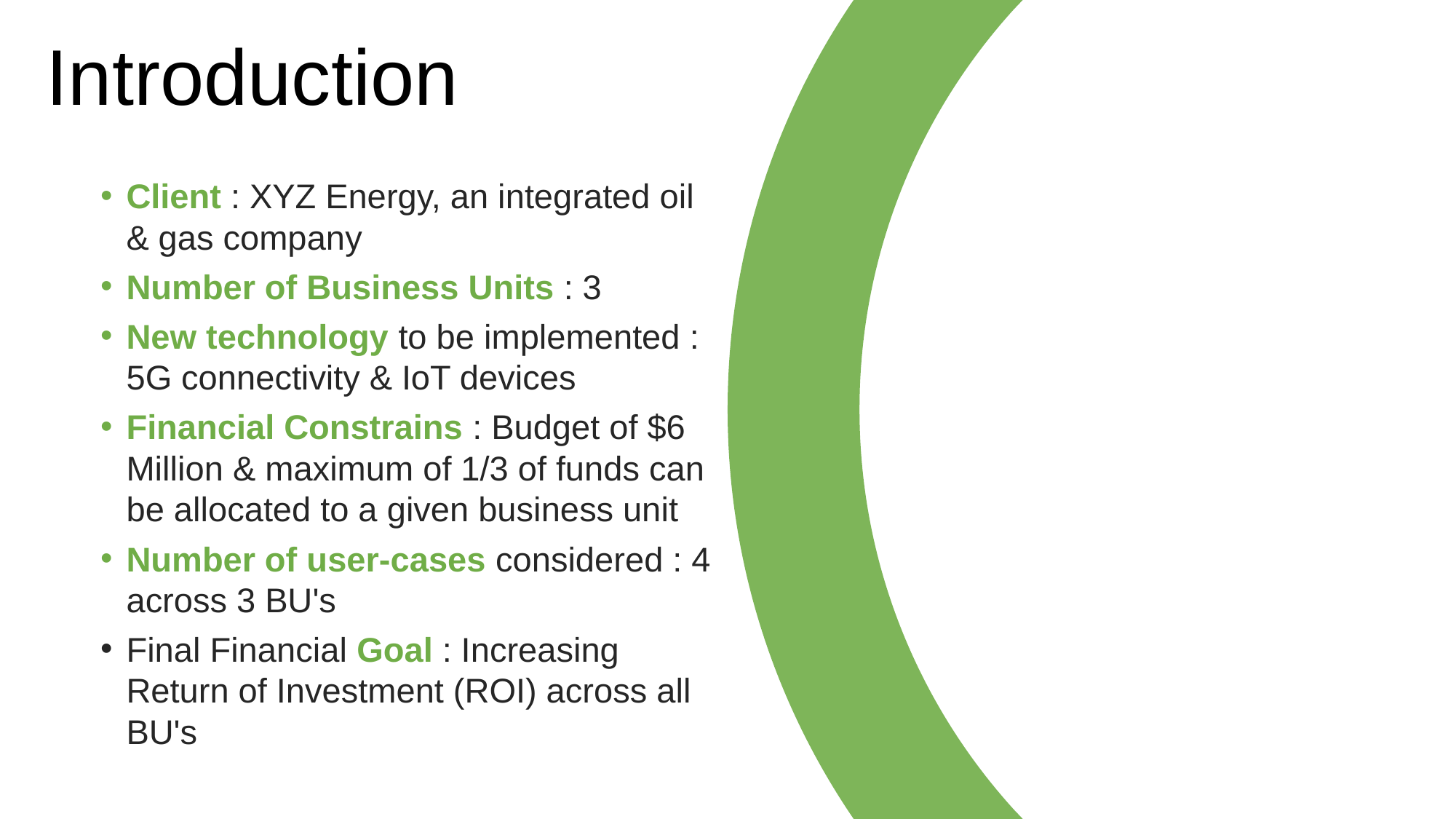

Introduction
Client : XYZ Energy, an integrated oil & gas company
Number of Business Units : 3
New technology to be implemented : 5G connectivity & IoT devices
Financial Constrains : Budget of $6 Million & maximum of 1/3 of funds can be allocated to a given business unit
Number of user-cases considered : 4 across 3 BU's
Final Financial Goal : Increasing Return of Investment (ROI) across all BU's